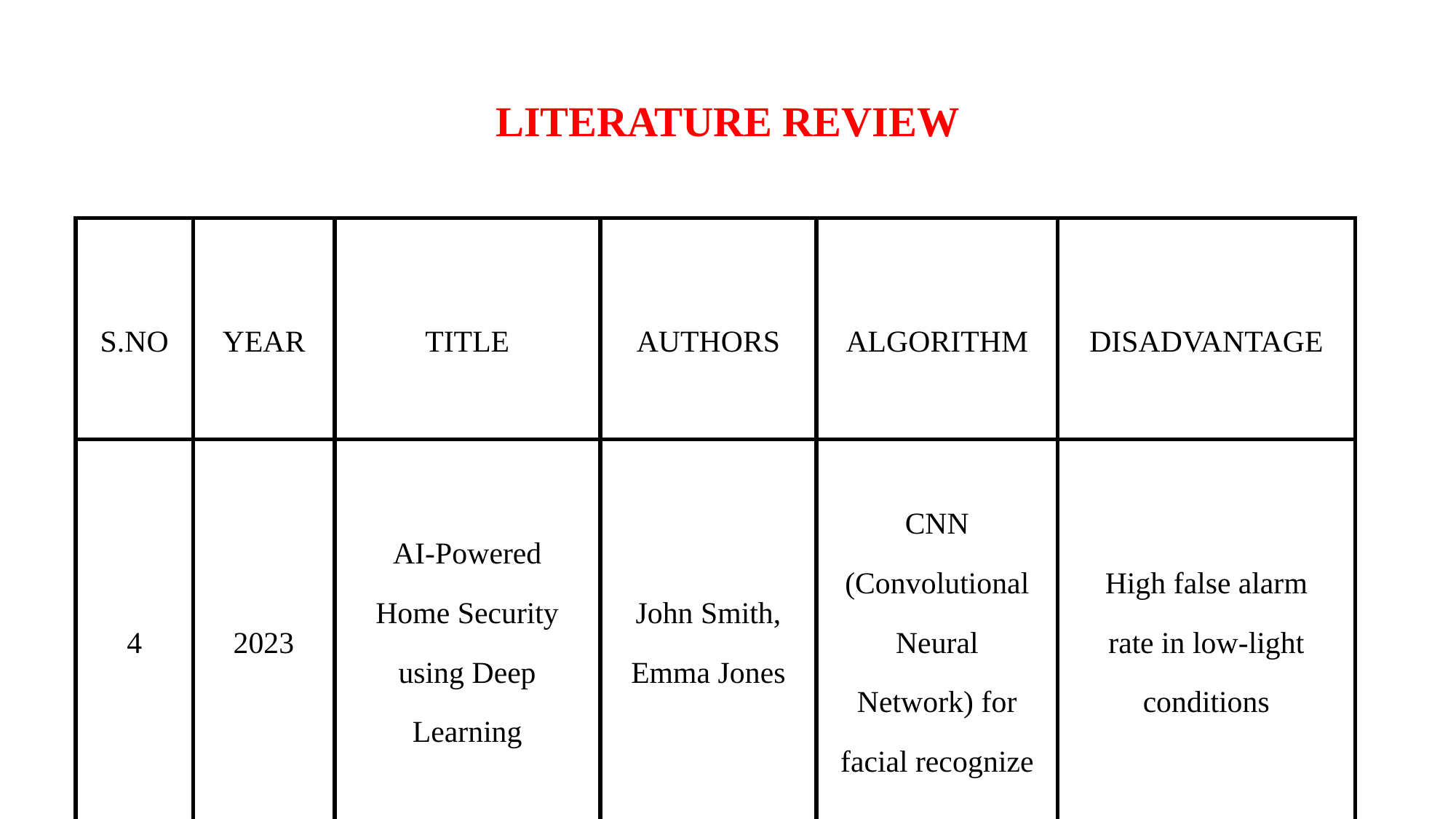

# LITERATURE REVIEW
| S.NO | YEAR | TITLE | AUTHORS | ALGORITHM | DISADVANTAGE |
| --- | --- | --- | --- | --- | --- |
| 4 | 2023 | AI-Powered Home Security using Deep Learning | John Smith, Emma Jones | CNN (Convolutional Neural Network) for facial recognize | High false alarm rate in low-light conditions |